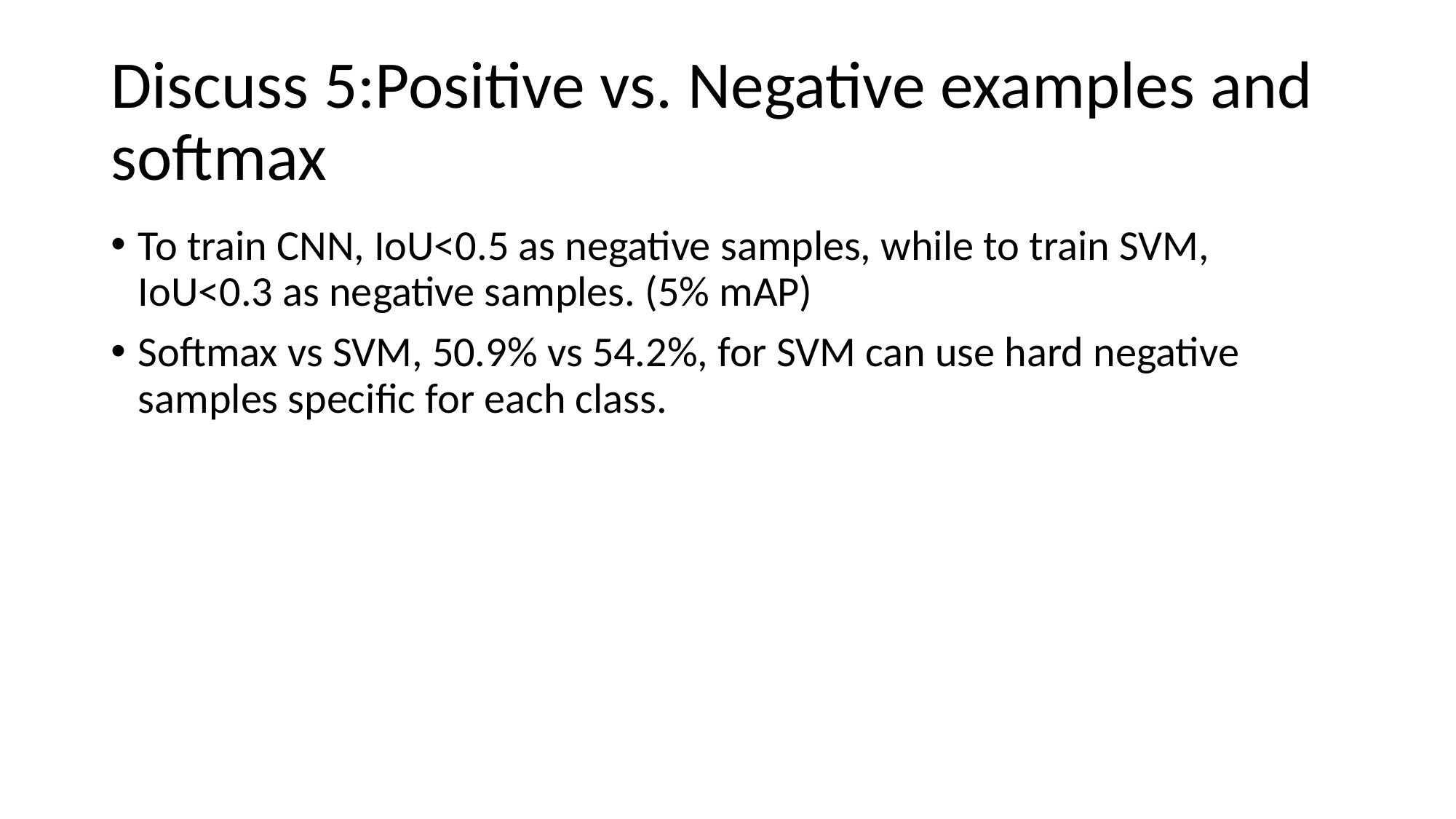

# Discuss 5:Positive vs. Negative examples and softmax
To train CNN, IoU<0.5 as negative samples, while to train SVM, IoU<0.3 as negative samples. (5% mAP)
Softmax vs SVM, 50.9% vs 54.2%, for SVM can use hard negative samples specific for each class.